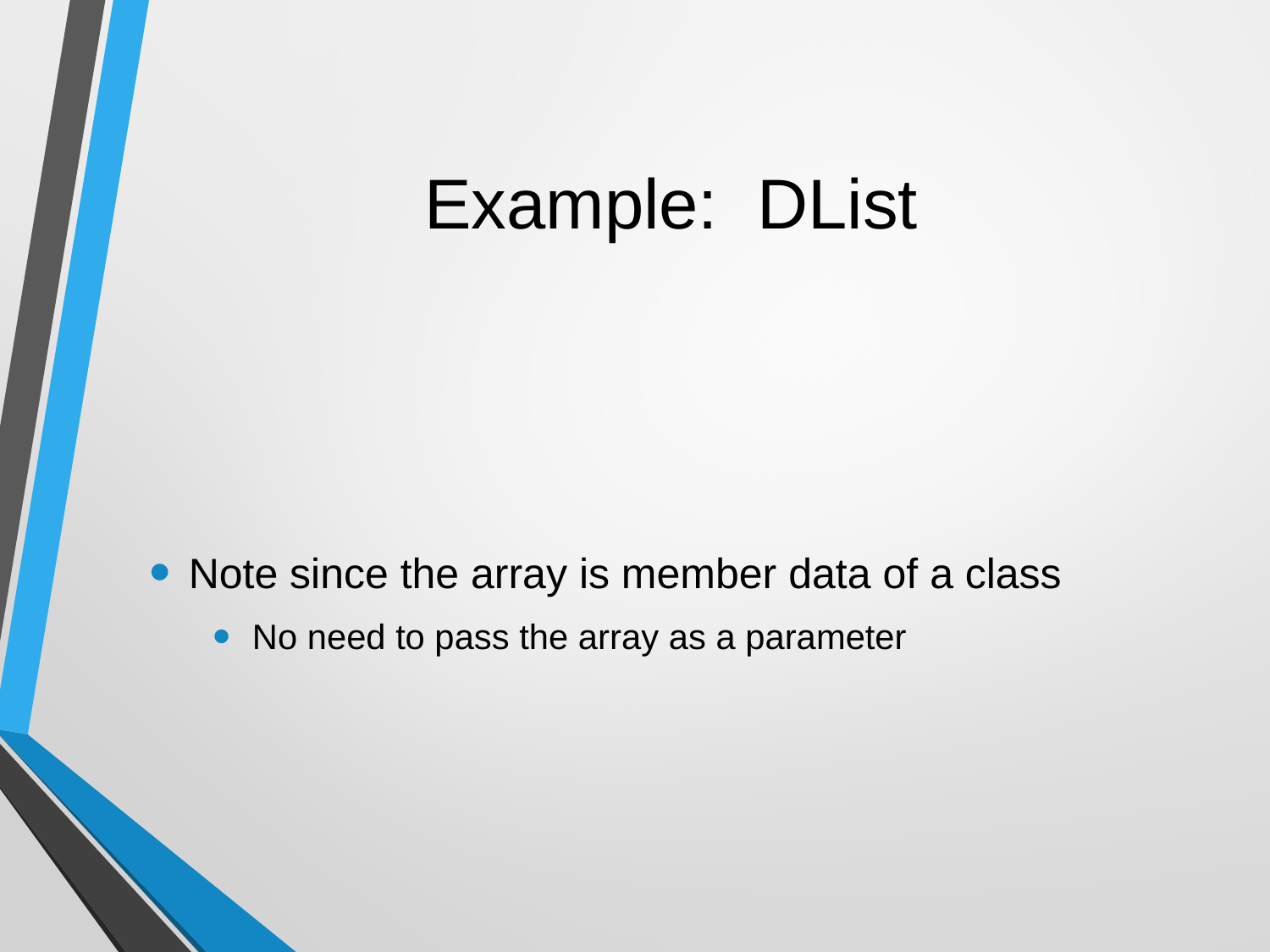

# Example:  DList
Note since the array is member data of a class
No need to pass the array as a parameter